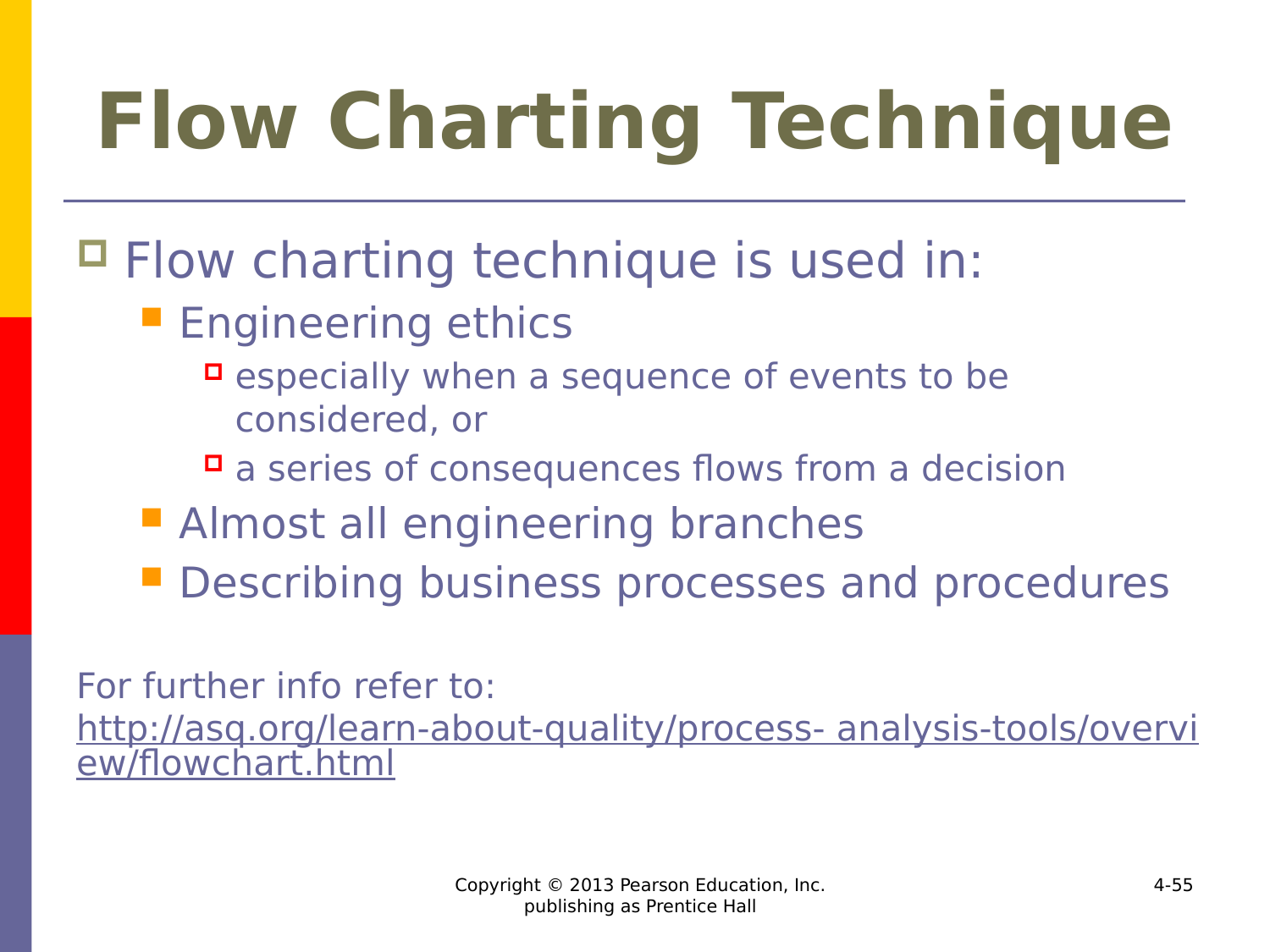

# Flow Charting Technique
Flow charting technique is used in:
Engineering ethics
especially when a sequence of events to be considered, or
a series of consequences flows from a decision
Almost all engineering branches
Describing business processes and procedures

For further info refer to: http://asq.org/learn-about-quality/process- analysis-tools/overview/flowchart.html
Copyright © 2013 Pearson Education, Inc. publishing as Prentice Hall
4-55